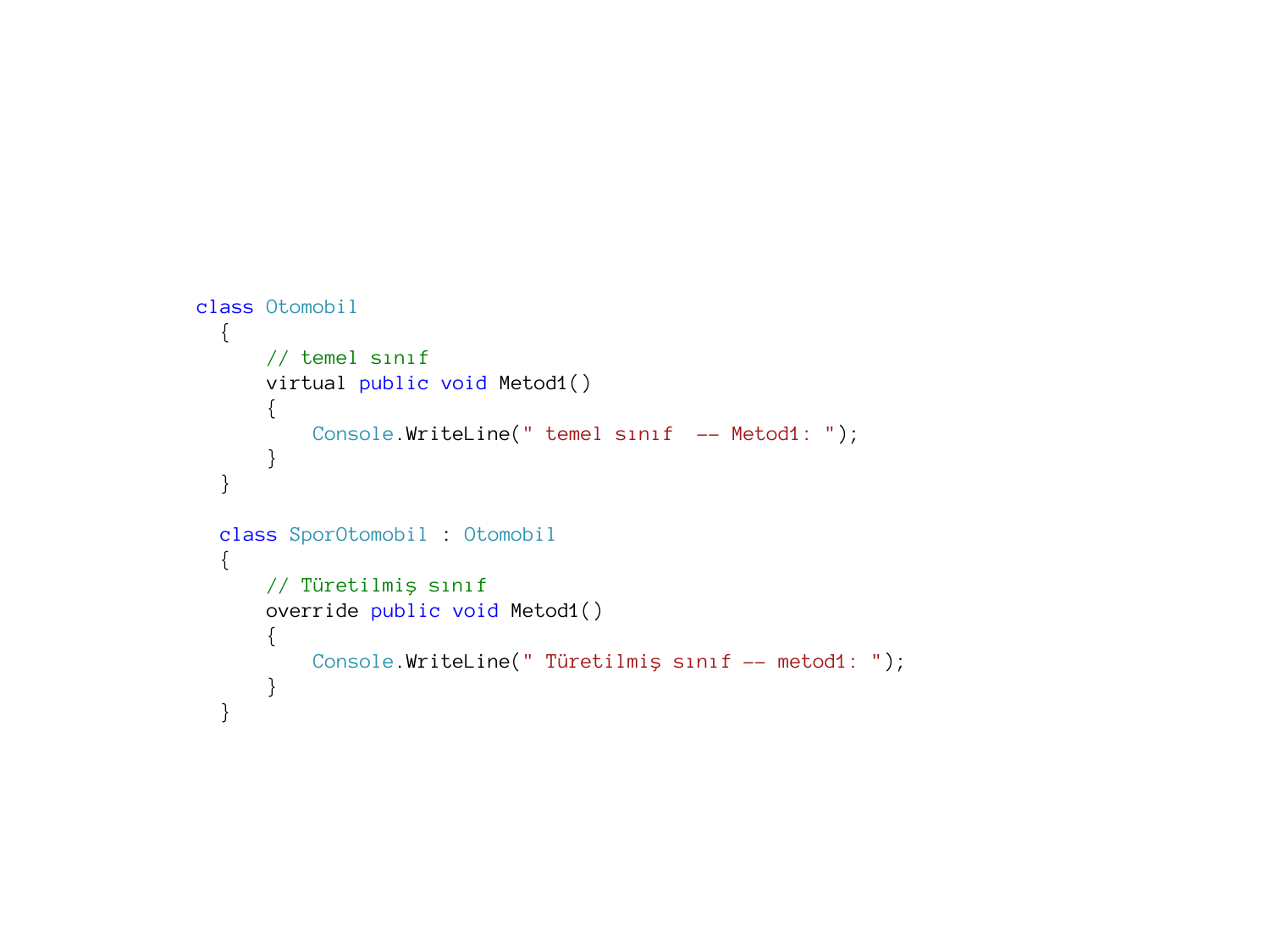

class Otomobil
        {
            // temel sınıf
            virtual public void Metod1()
            {
                Console.WriteLine(" temel sınıf  -- Metod1: ");
            }
        }

        class SporOtomobil : Otomobil
        {
            // Türetilmiş sınıf
            override public void Metod1()
            {
                Console.WriteLine(" Türetilmiş sınıf -- metod1: ");
            }
        }